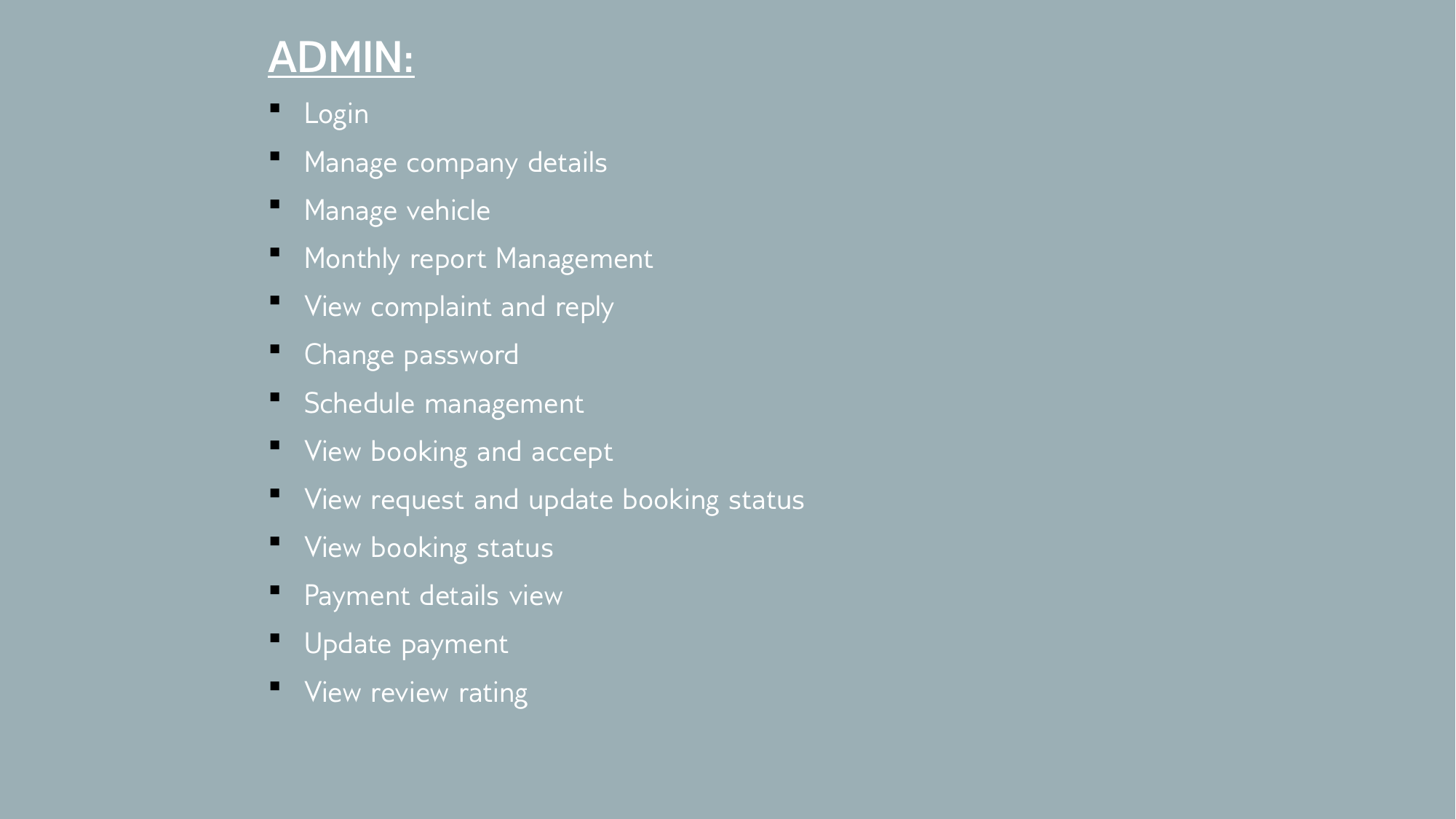

ADMIN:
Login
Manage company details
Manage vehicle
Monthly report Management
View complaint and reply
Change password
Schedule management
View booking and accept
View request and update booking status
View booking status
Payment details view
Update payment
View review rating